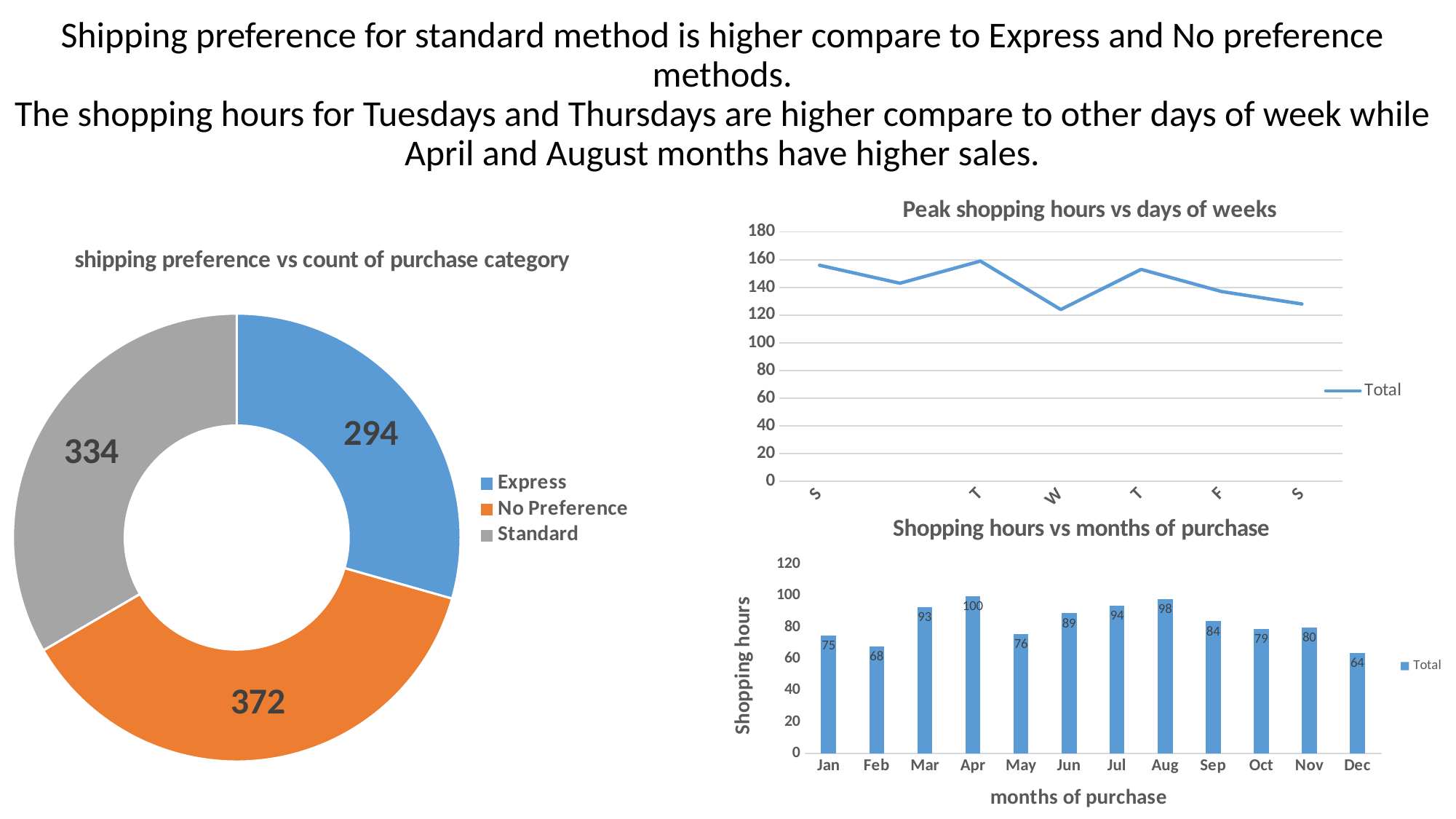

# Shipping preference for standard method is higher compare to Express and No preference methods. The shopping hours for Tuesdays and Thursdays are higher compare to other days of week while April and August months have higher sales.

### Chart: Peak shopping hours vs days of weeks

| Category | Total |
|---|---|
| Sunday | 156.0 |
| Monday | 143.0 |
| Tuesday | 159.0 |
| Wednesday | 124.0 |
| Thursday | 153.0 |
| Friday | 137.0 |
| Saturday | 128.0 |

### Chart: shipping preference vs count of purchase category

| Category | Total |
|---|---|
| Express | 294.0 |
| No Preference | 372.0 |
| Standard | 334.0 |

### Chart: Shopping hours vs months of purchase

| Category | Total |
|---|---|
| Jan | 75.0 |
| Feb | 68.0 |
| Mar | 93.0 |
| Apr | 100.0 |
| May | 76.0 |
| Jun | 89.0 |
| Jul | 94.0 |
| Aug | 98.0 |
| Sep | 84.0 |
| Oct | 79.0 |
| Nov | 80.0 |
| Dec | 64.0 |